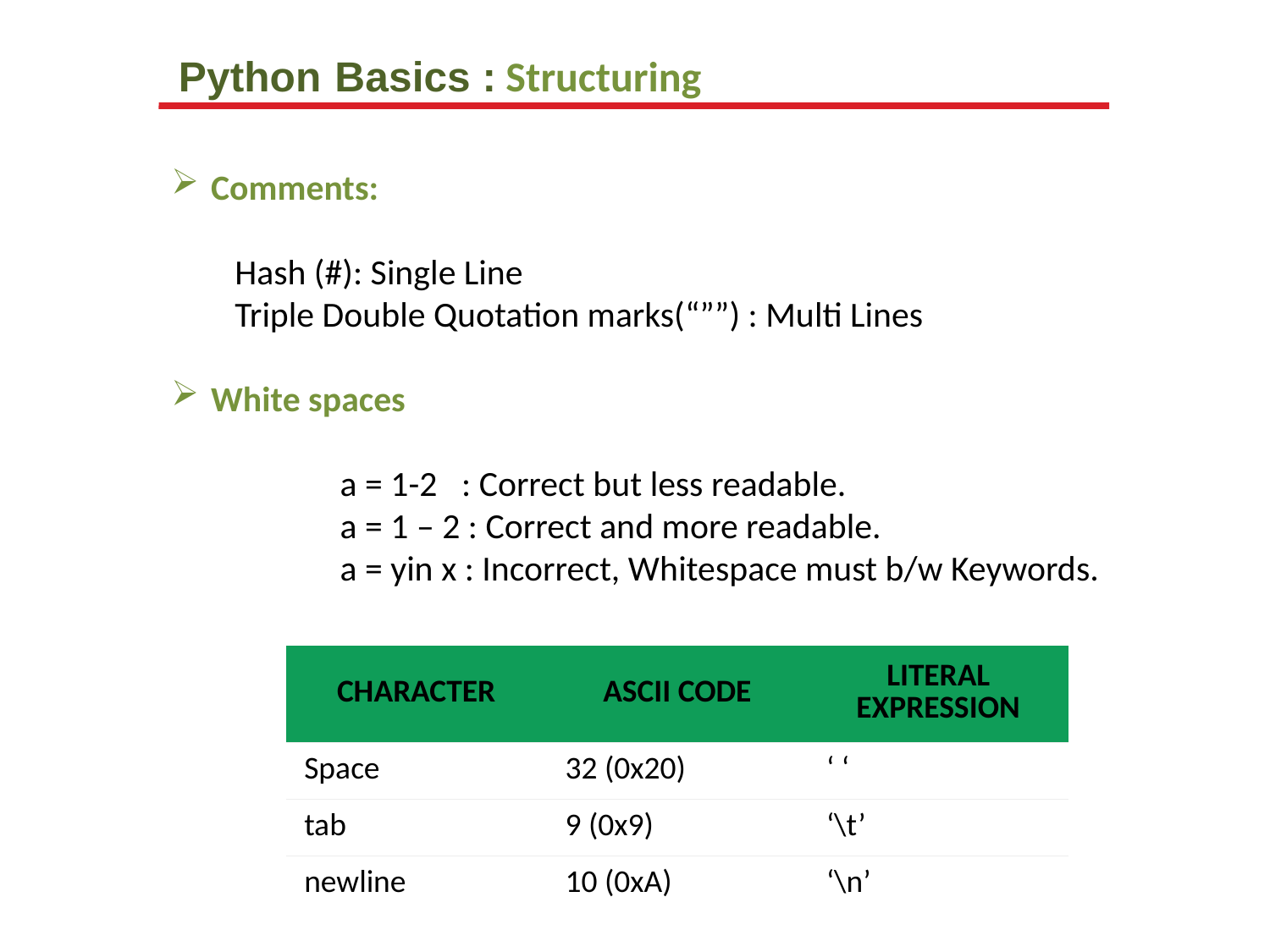

Python Basics : Structuring

Comments:

Hash (#): Single Line
Triple Double Quotation marks(“””) : Multi Lines

White spaces

                     a = 1-2   : Correct but less readable.
                     a = 1 – 2 : Correct and more readable.
                     a = yin x : Incorrect, Whitespace must b/w Keywords.

| CHARACTER | ASCII CODE | LITERAL EXPRESSION |
| --- | --- | --- |
| Space | 32 (0x20) | ‘ ‘ |
| tab | 9 (0x9) | ‘\t’ |
| newline | 10 (0xA) | ‘\n’ |